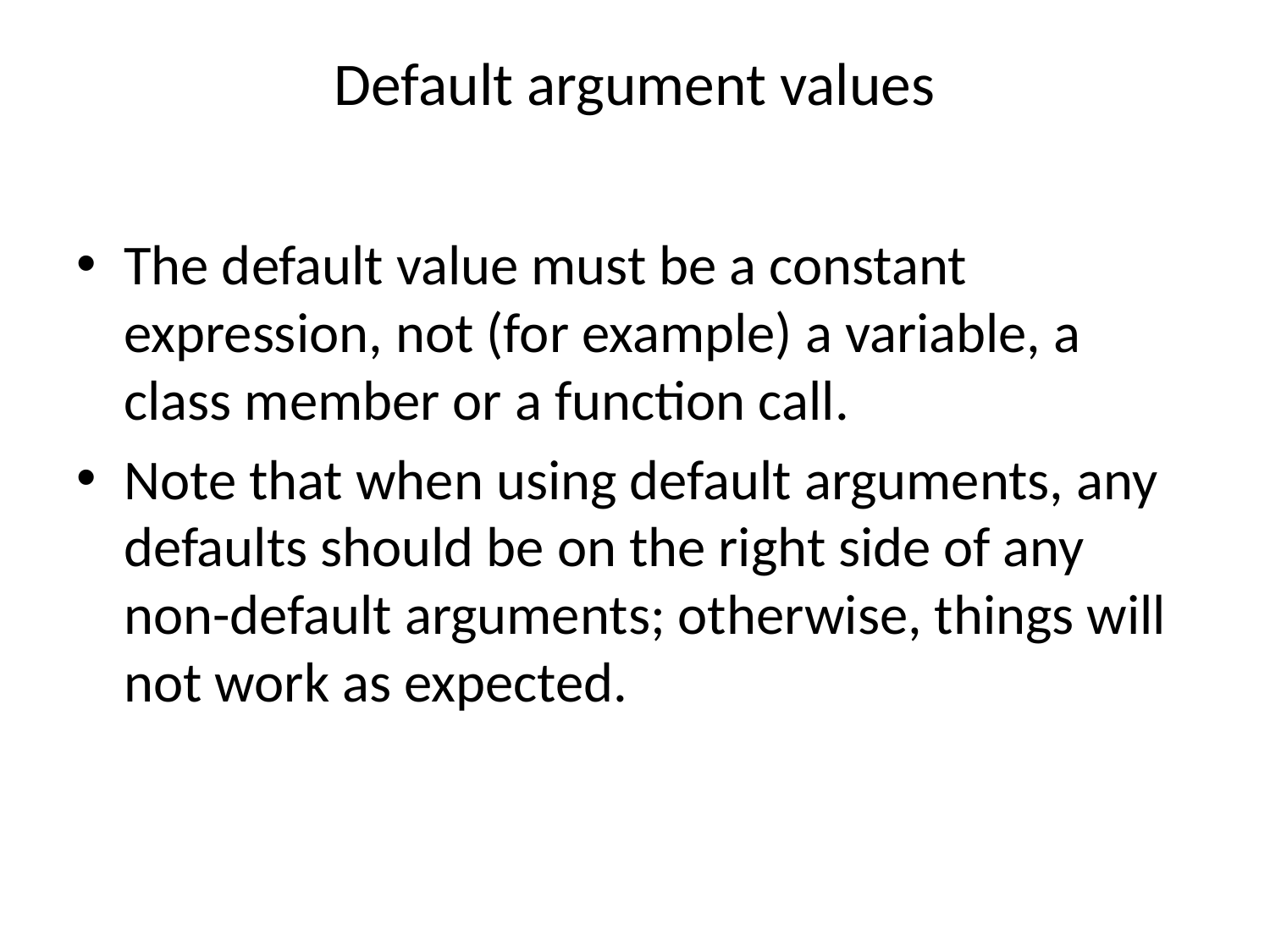

# Default argument values
The default value must be a constant expression, not (for example) a variable, a class member or a function call.
Note that when using default arguments, any defaults should be on the right side of any non-default arguments; otherwise, things will not work as expected.